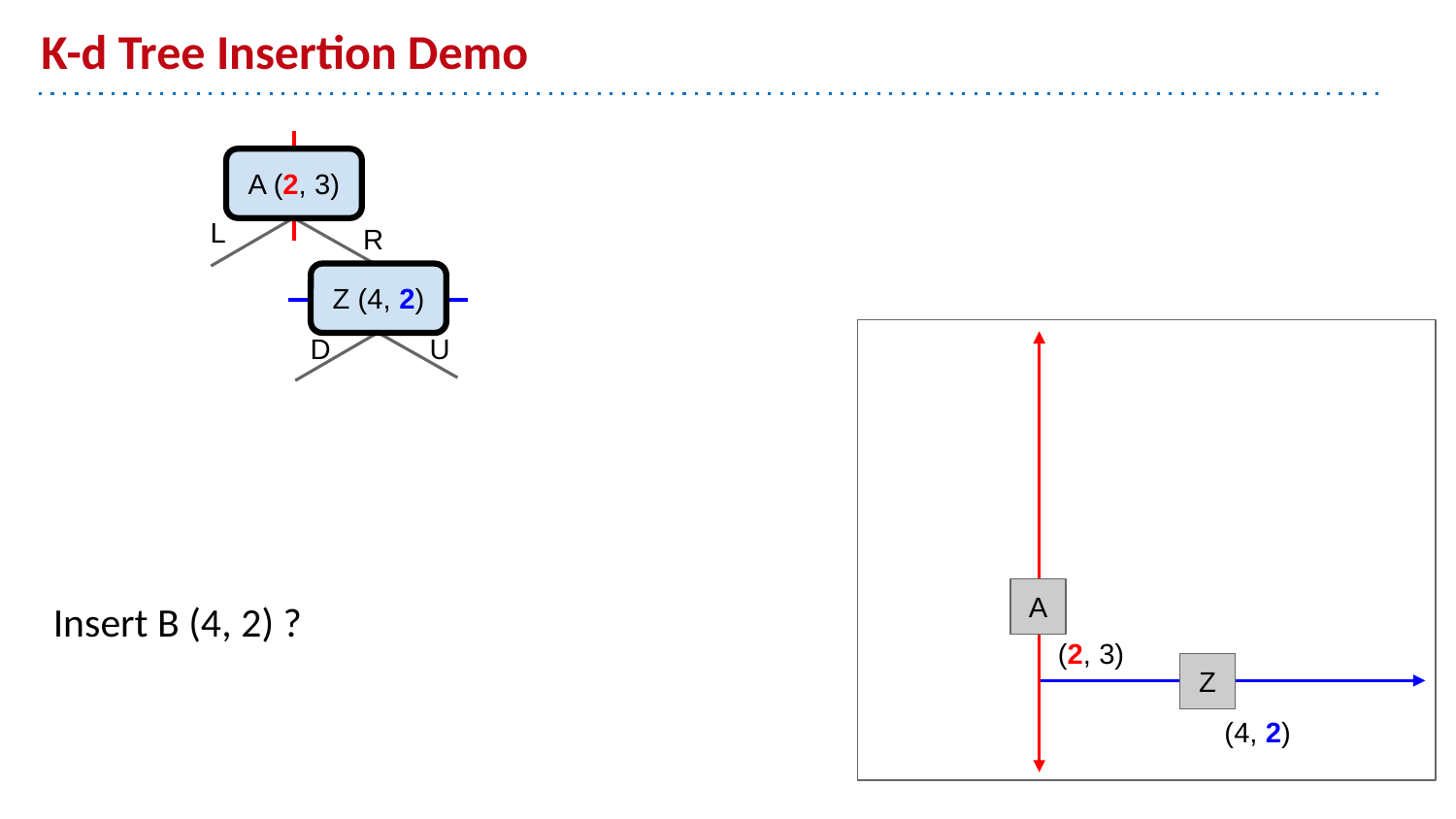

# K-d Tree Insertion Demo
A (2, 3)
L
R
Z (4, 2)
D
U

A
Insert B (4, 2) ?
(2, 3)
Z
(4, 2)